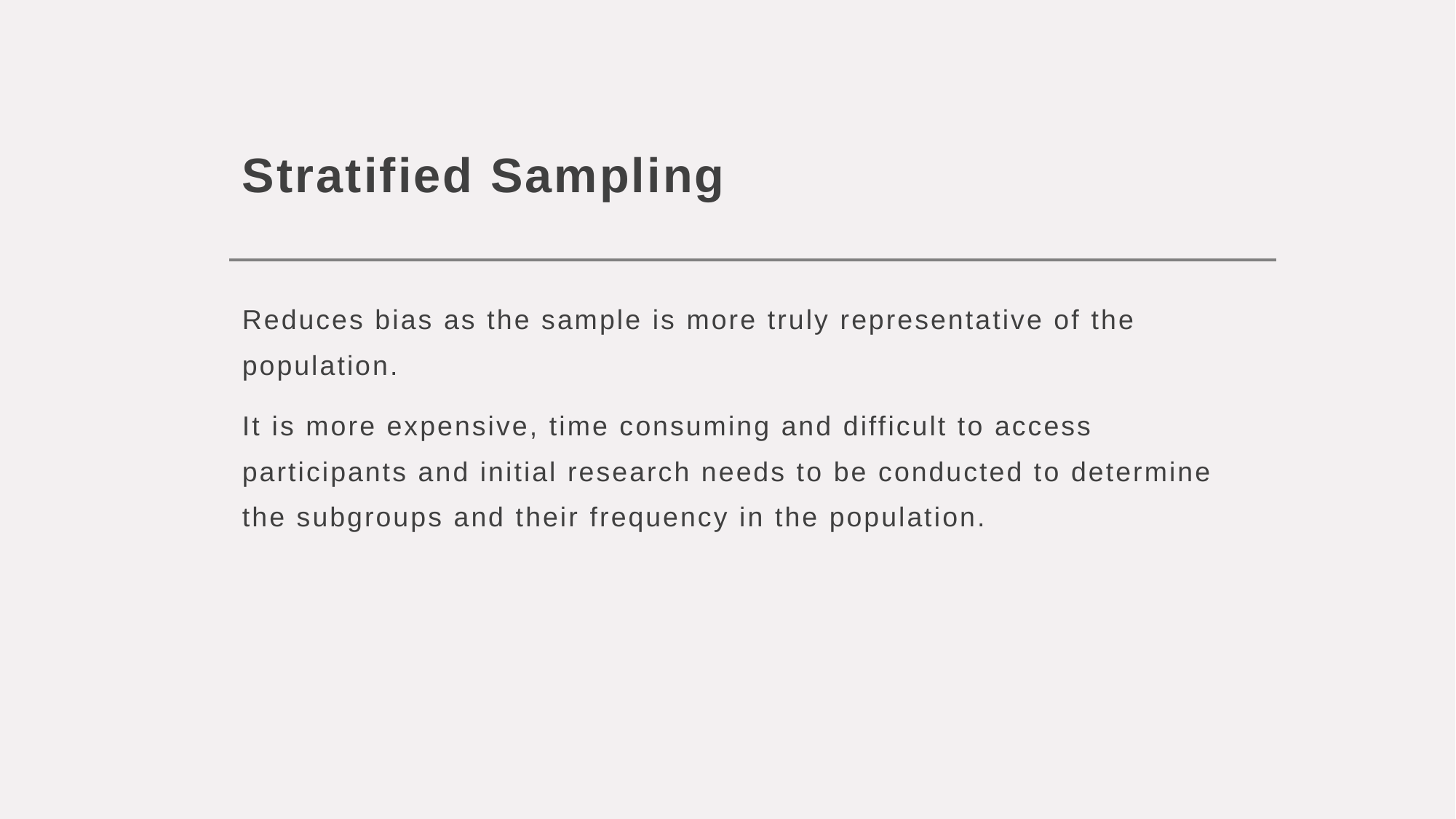

# Stratified Sampling
Reduces bias as the sample is more truly representative of the population.
It is more expensive, time consuming and difficult to access participants and initial research needs to be conducted to determine the subgroups and their frequency in the population.